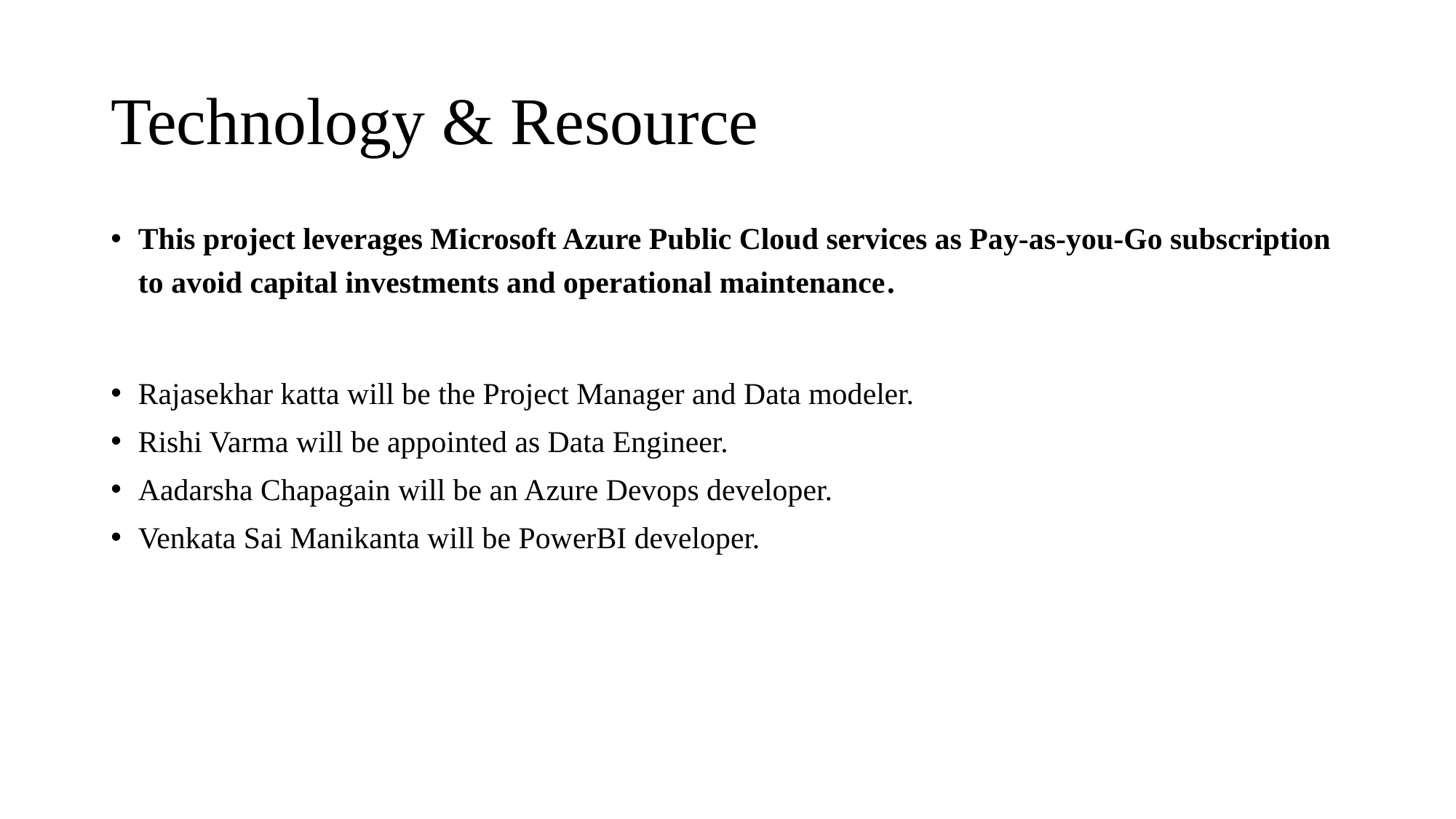

# Technology & Resource
This project leverages Microsoft Azure Public Cloud services as Pay-as-you-Go subscription to avoid capital investments and operational maintenance.

Rajasekhar katta will be the Project Manager and Data modeler.
Rishi Varma will be appointed as Data Engineer.
Aadarsha Chapagain will be an Azure Devops developer.
Venkata Sai Manikanta will be PowerBI developer.